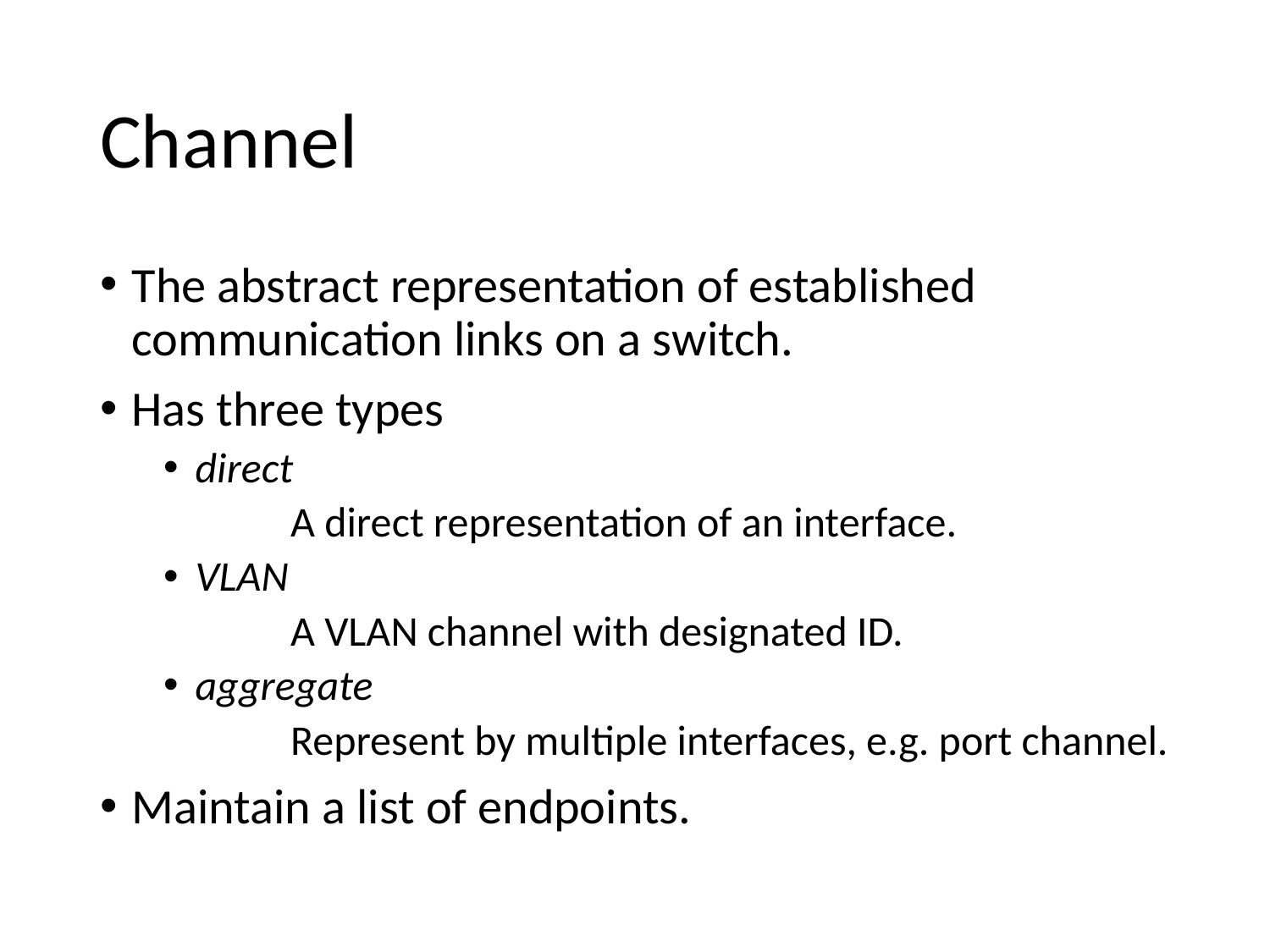

# Channel
The abstract representation of established communication links on a switch.
Has three types
direct
	A direct representation of an interface.
VLAN
	A VLAN channel with designated ID.
aggregate
	Represent by multiple interfaces, e.g. port channel.
Maintain a list of endpoints.